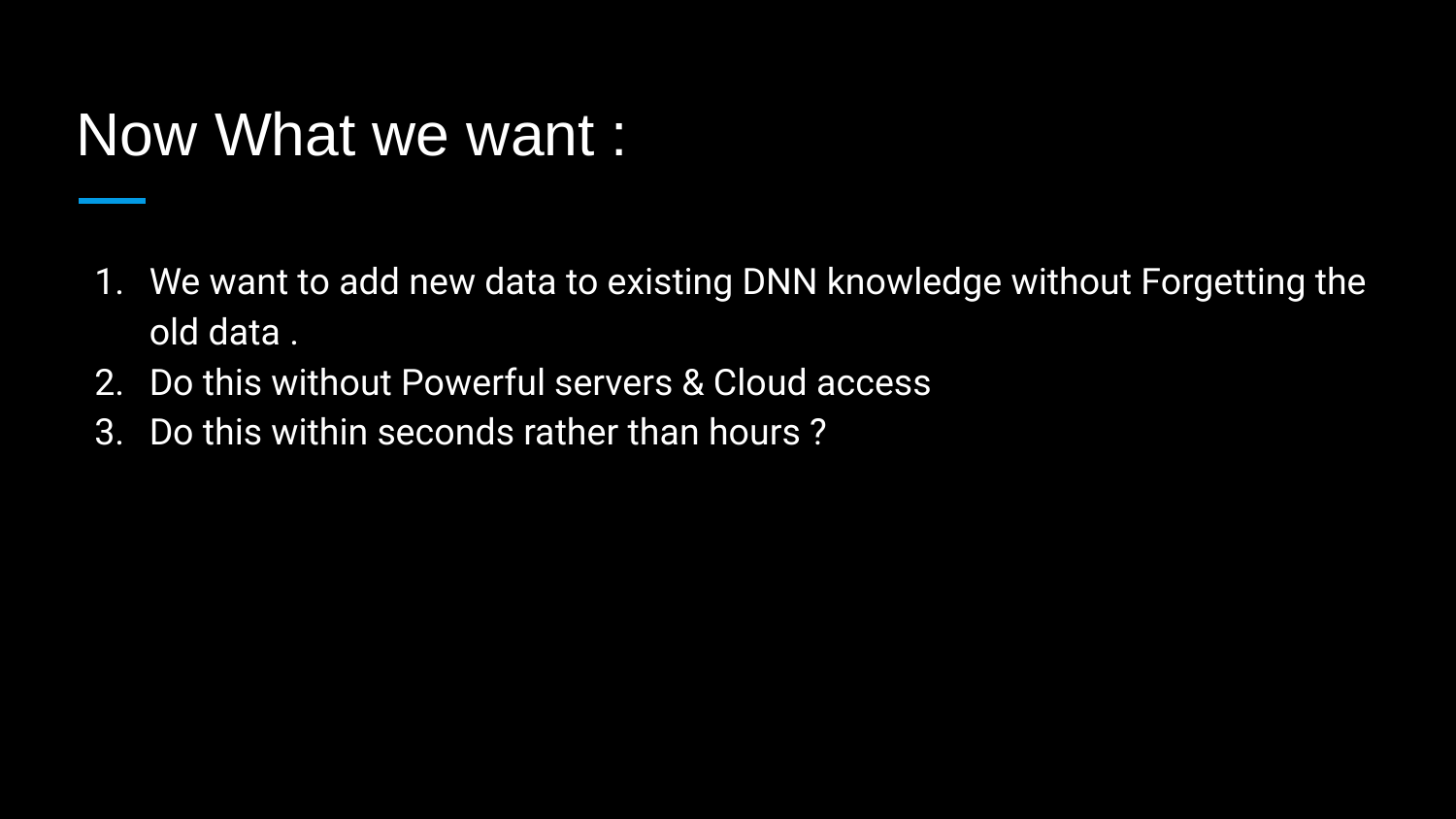

# Now What we want :
We want to add new data to existing DNN knowledge without Forgetting the old data .
Do this without Powerful servers & Cloud access
Do this within seconds rather than hours ?